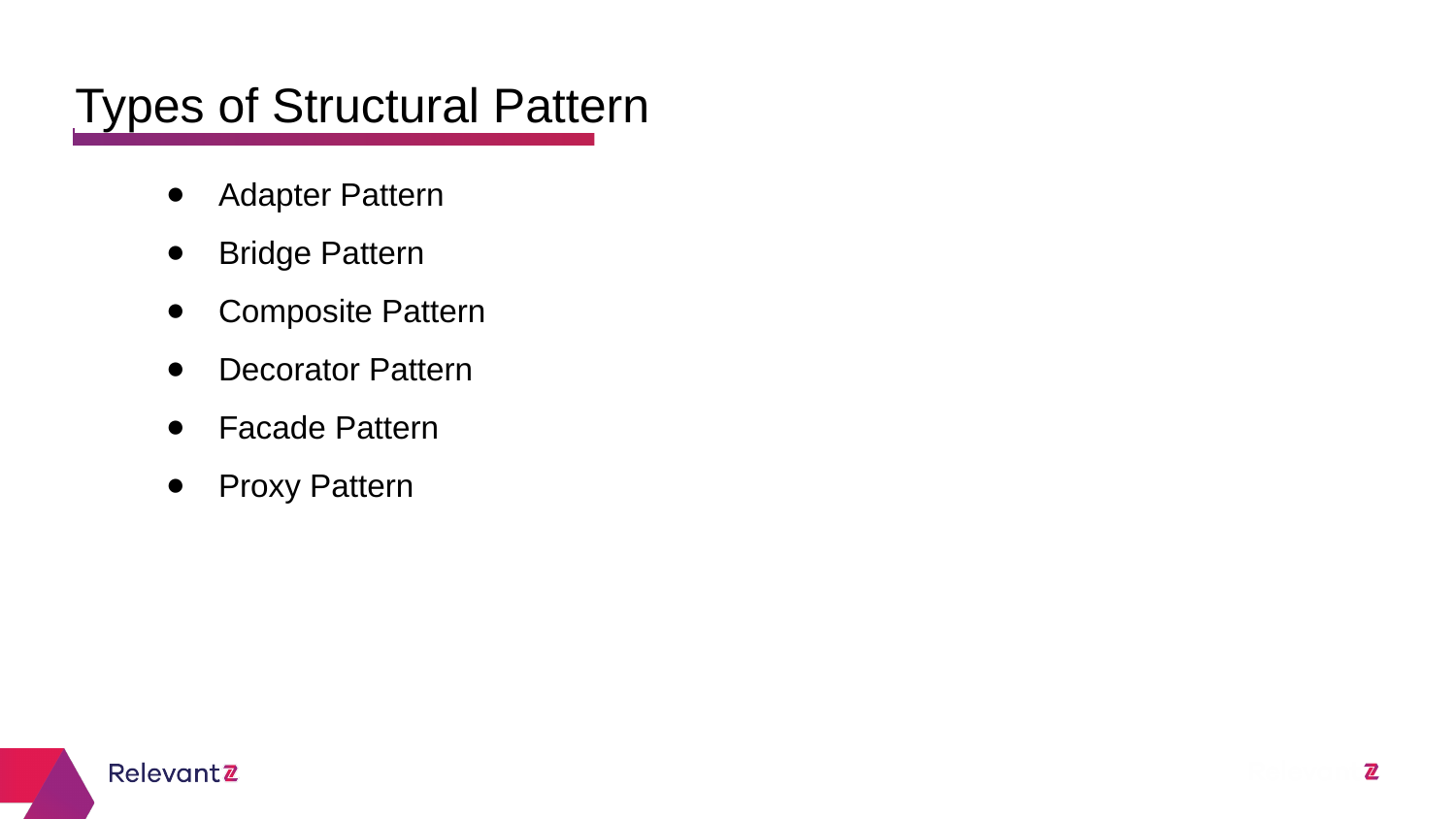

Types of Structural Pattern
# Adapter Pattern
Bridge Pattern
Composite Pattern
Decorator Pattern
Facade Pattern
Proxy Pattern